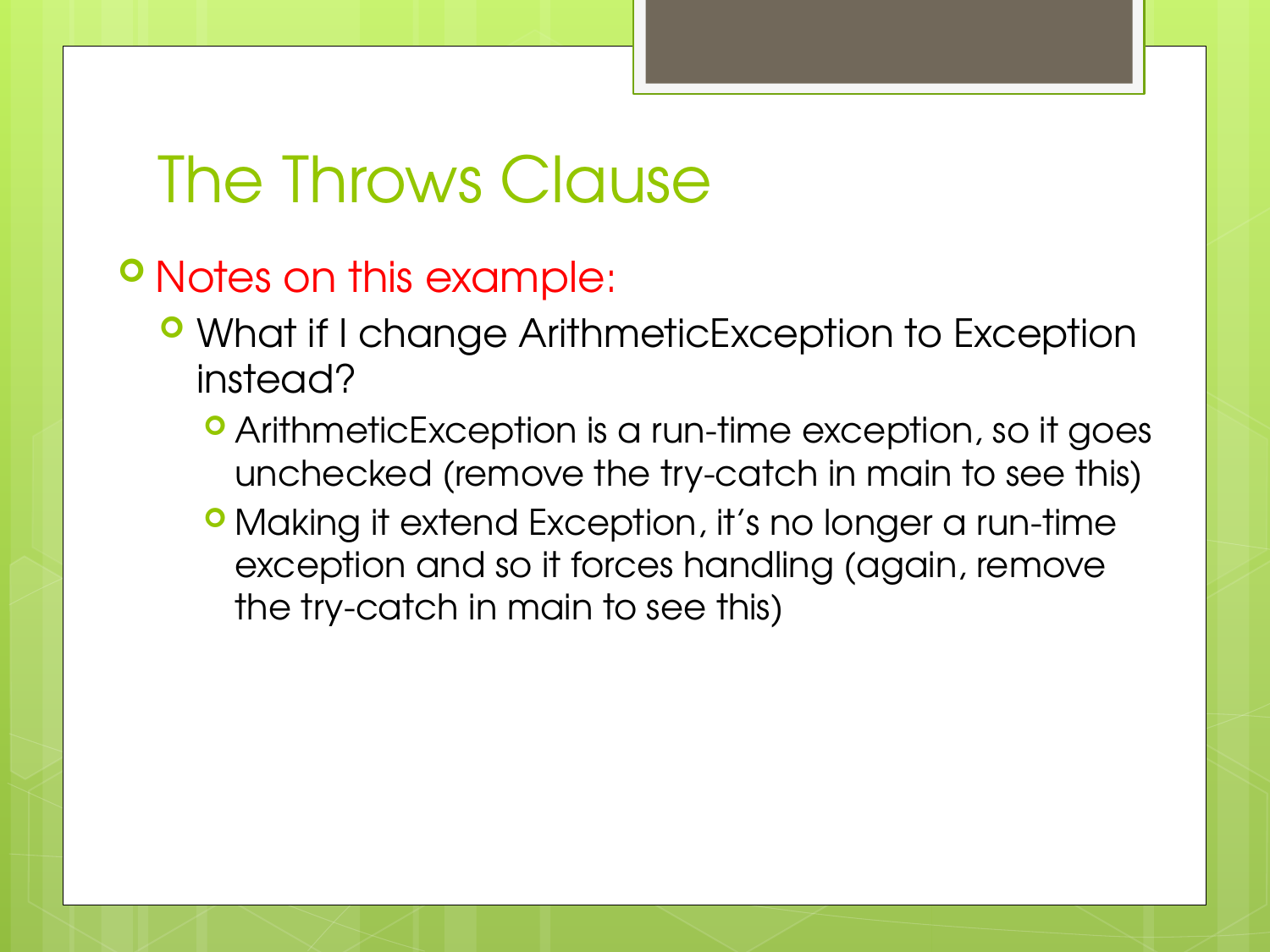

# The Throws Clause
Notes on this example:
What if I change ArithmeticException to Exception instead?
ArithmeticException is a run-time exception, so it goes unchecked (remove the try-catch in main to see this)
Making it extend Exception, it’s no longer a run-time exception and so it forces handling (again, remove the try-catch in main to see this)